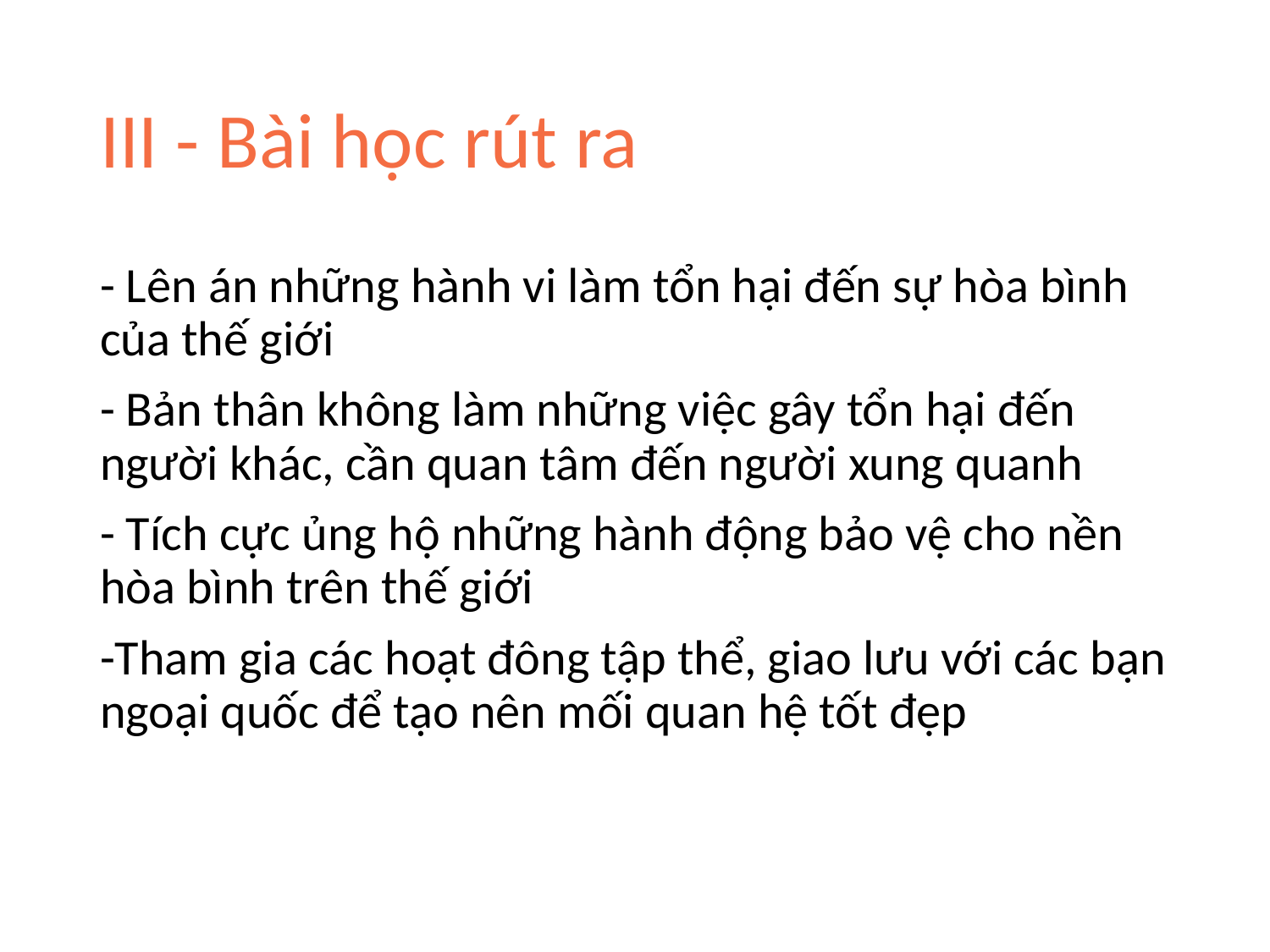

# III - Bài học rút ra
- Lên án những hành vi làm tổn hại đến sự hòa bình của thế giới
- Bản thân không làm những việc gây tổn hại đến người khác, cần quan tâm đến người xung quanh
- Tích cực ủng hộ những hành động bảo vệ cho nền hòa bình trên thế giới
-Tham gia các hoạt đông tập thể, giao lưu với các bạn ngoại quốc để tạo nên mối quan hệ tốt đẹp